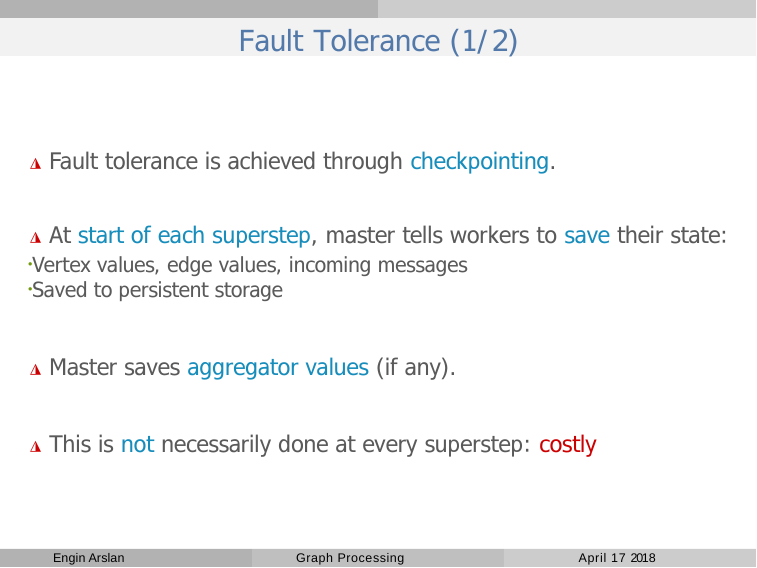

# Fault Tolerance (1/2)
◮  Fault tolerance is achieved through checkpointing.

◮  At start of each superstep, master tells workers to save their state:
Vertex values, edge values, incoming messages
Saved to persistent storage

◮  Master saves aggregator values (if any).

◮  This is not necessarily done at every superstep: costly

Engin Arslan
Graph Processing
April 17 2018